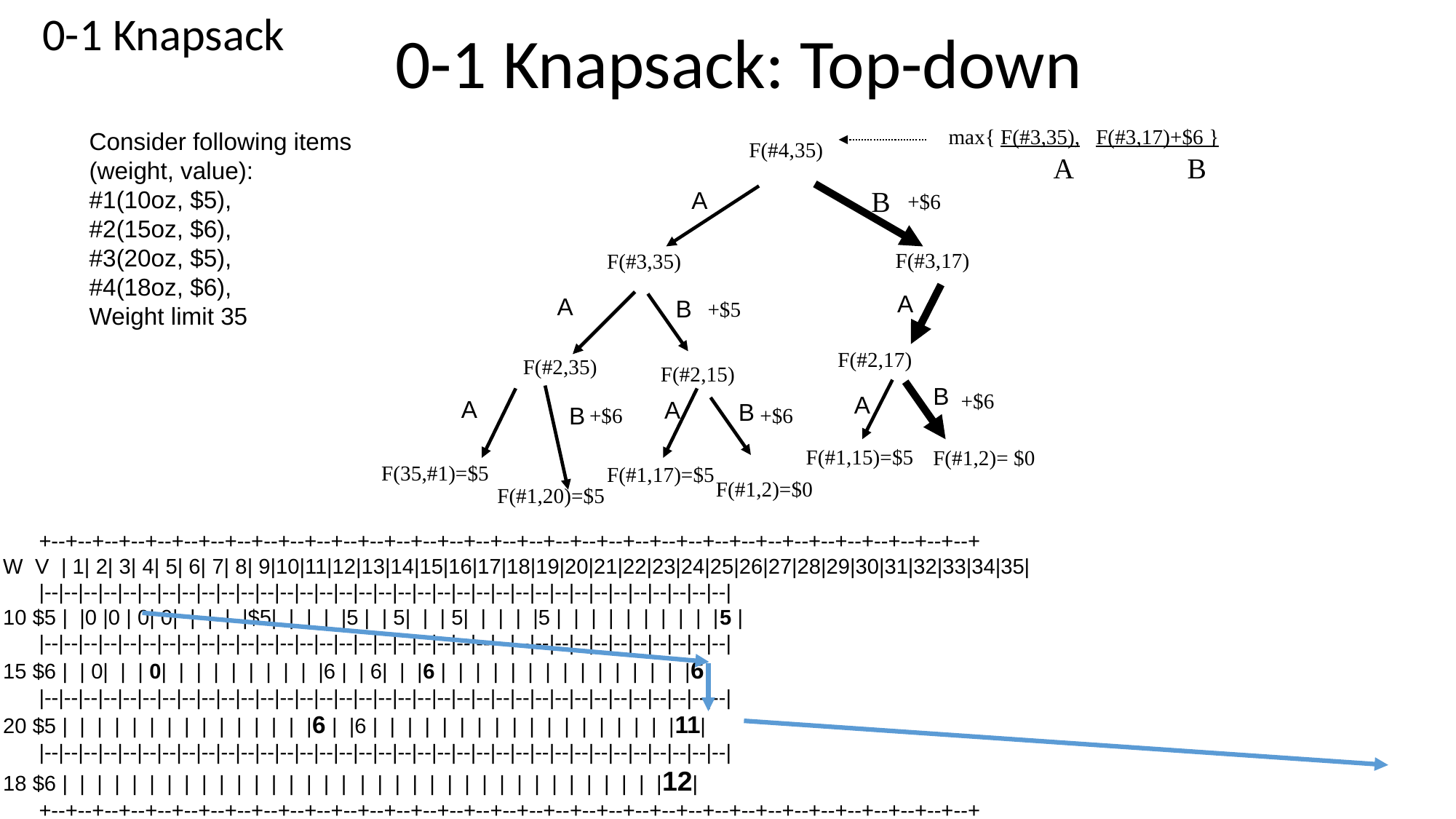

0-1 Knapsack
0-1 Knapsack: Top-down
max{ F(#3,35),   F(#3,17)+$6 }
B
A
Consider following items
(weight, value):
#1(10oz, $5),
#2(15oz, $6),
#3(20oz, $5),
#4(18oz, $6),
Weight limit 35
F(#4,35)

B
A
+$6

F(#3,17)
F(#3,35)
A

A
B

+$5

F(#2,17)
F(#2,35)
F(#2,15)
B

+$6
A

A

A
B

B
+$6
+$6
F(#1,15)=$5
F(#1,2)= $0
F(35,#1)=$5
F(#1,17)=$5
F(#1,2)=$0
F(#1,20)=$5
      +--+--+--+--+--+--+--+--+--+--+--+--+--+--+--+--+--+--+--+--+--+--+--+--+--+--+--+--+--+--+--+--+--+--+--+
W  V  | 1| 2| 3| 4| 5| 6| 7| 8| 9|10|11|12|13|14|15|16|17|18|19|20|21|22|23|24|25|26|27|28|29|30|31|32|33|34|35|
      |--|--|--|--|--|--|--|--|--|--|--|--|--|--|--|--|--|--|--|--|--|--|--|--|--|--|--|--|--|--|--|--|--|--|--|
10 $5 |  |0 |0 | 0| 0|  |  |  |  |$5|  |  |  |  |5 |  | 5|  |  | 5|  |  |  |  |5 |  |  |  |  |  |  |  |  |  |5 |
      |--|--|--|--|--|--|--|--|--|--|--|--|--|--|--|--|--|--|--|--|--|--|--|--|--|--|--|--|--|--|--|--|--|--|--|
15 $6 |  | 0|  |  | 0|  |  |  |  |  |  |  |  |  |6 |  | 6|  |  |6 |  |  |  |  |  |  |  |  |  |  |  |  |  |  |6|
      |--|--|--|--|--|--|--|--|--|--|--|--|--|--|--|--|--|--|--|--|--|--|--|--|--|--|--|--|--|--|--|--|--|--|--|
20 $5 |  |  |  |  |  |  |  |  |  |  |  |  |  |  |6 |  |6 |  |  |  |  |  |  |  |  |  |  |  |  |  |  |  |  |  |11|
      |--|--|--|--|--|--|--|--|--|--|--|--|--|--|--|--|--|--|--|--|--|--|--|--|--|--|--|--|--|--|--|--|--|--|--|
18 $6 |  |  |  |  |  |  |  |  |  |  |  |  |  |  |  |  |  |  |  |  |  |  |  |  |  |  |  |  |  |  |  |  |  |  |12|
      +--+--+--+--+--+--+--+--+--+--+--+--+--+--+--+--+--+--+--+--+--+--+--+--+--+--+--+--+--+--+--+--+--+--+--+

48